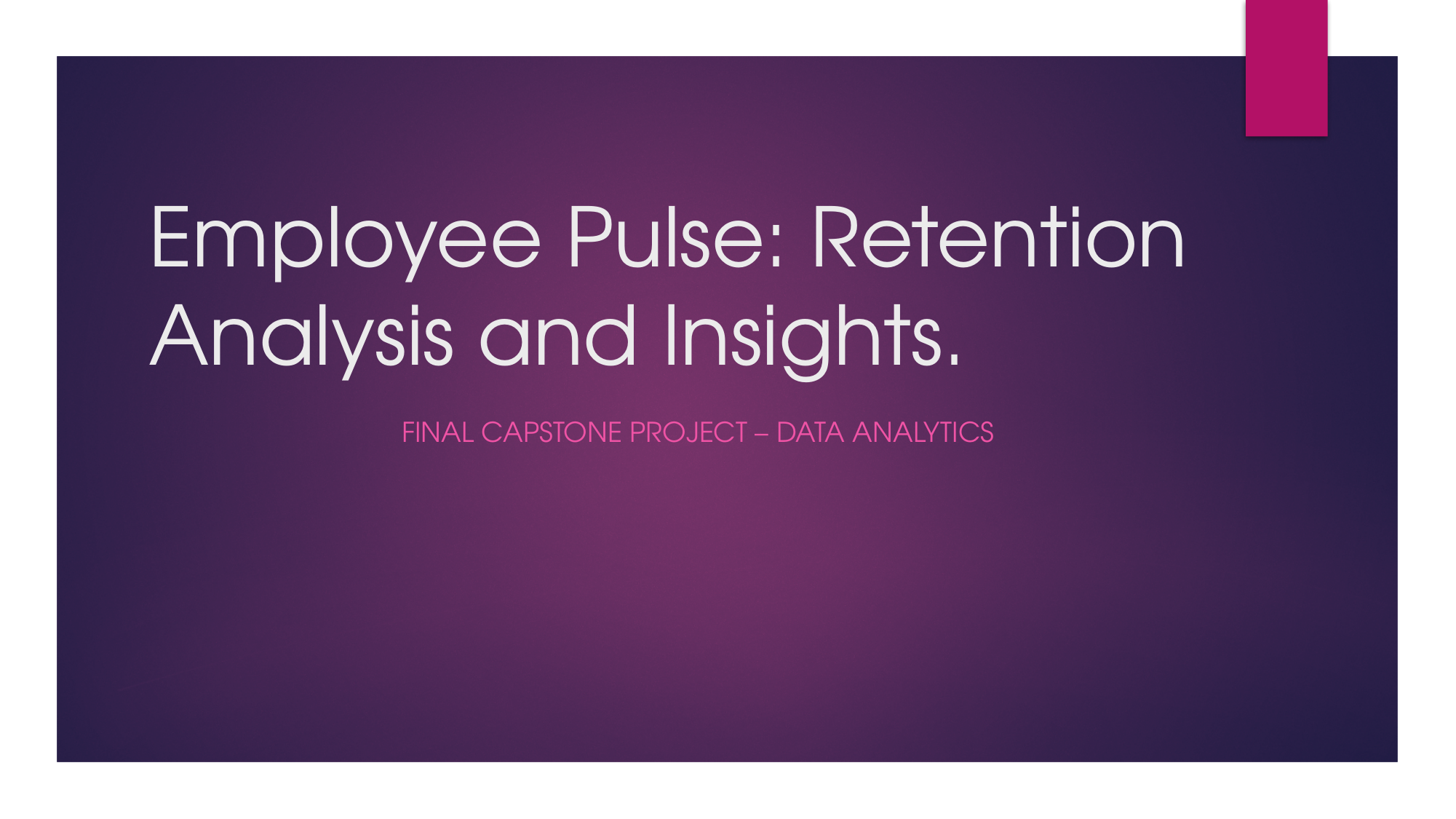

# Employee Pulse: Retention Analysis and Insights.
                              final capstone project – data analytics